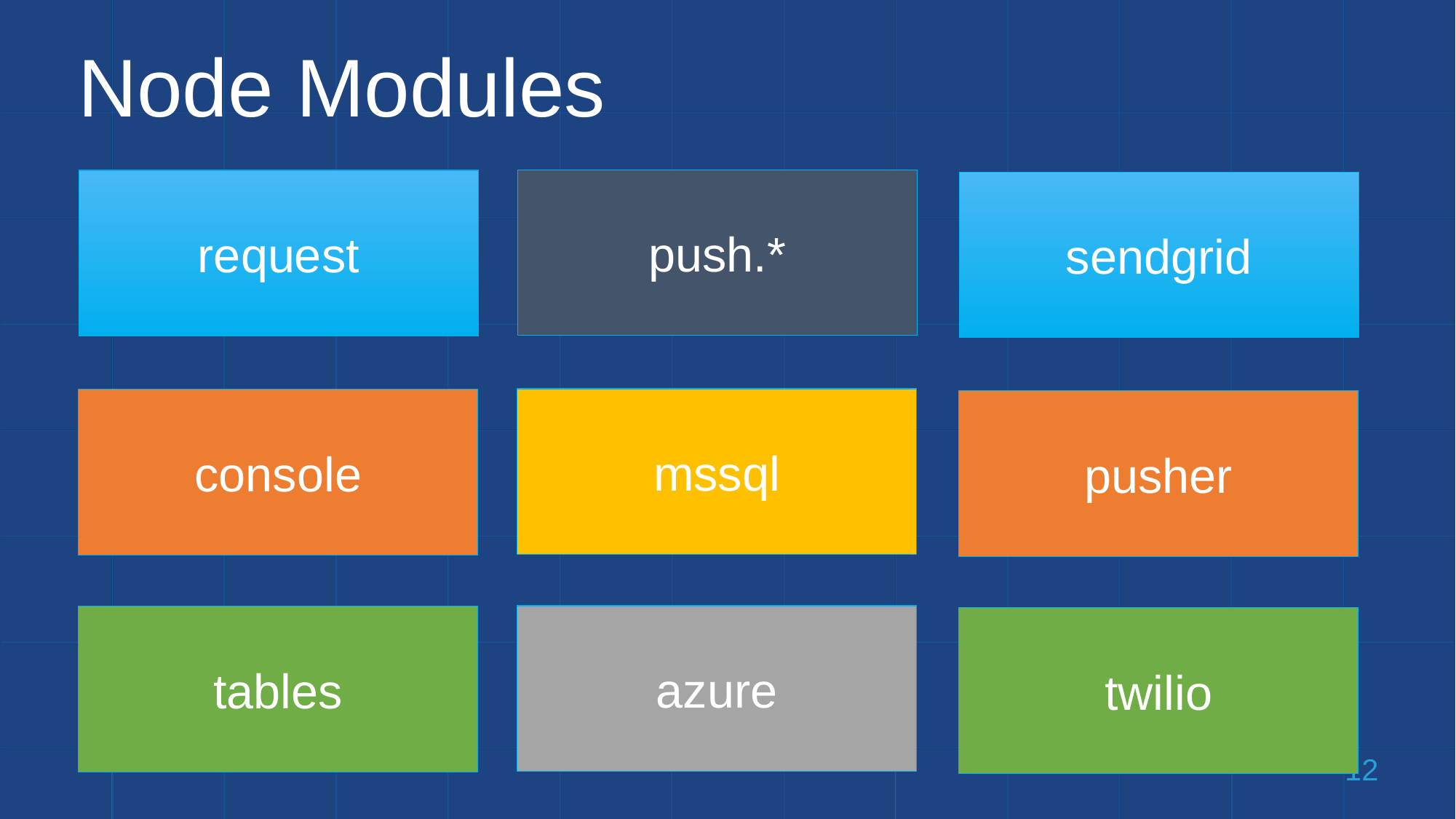

# Node Modules
push.*
request
sendgrid
mssql
console
pusher
azure
tables
twilio
12